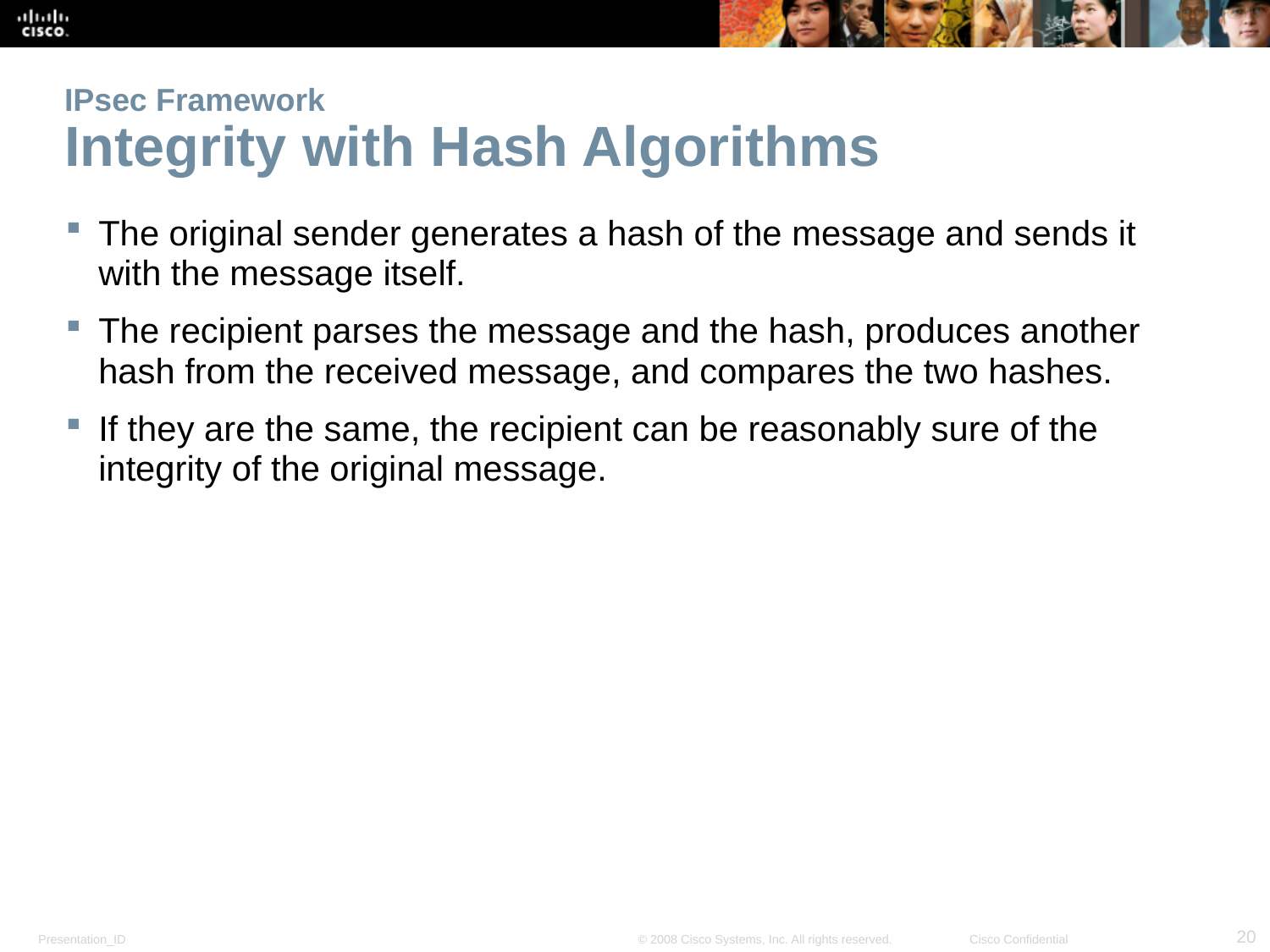

# IPsec Framework Integrity with Hash Algorithms
The original sender generates a hash of the message and sends it with the message itself.
The recipient parses the message and the hash, produces another hash from the received message, and compares the two hashes.
If they are the same, the recipient can be reasonably sure of the integrity of the original message.